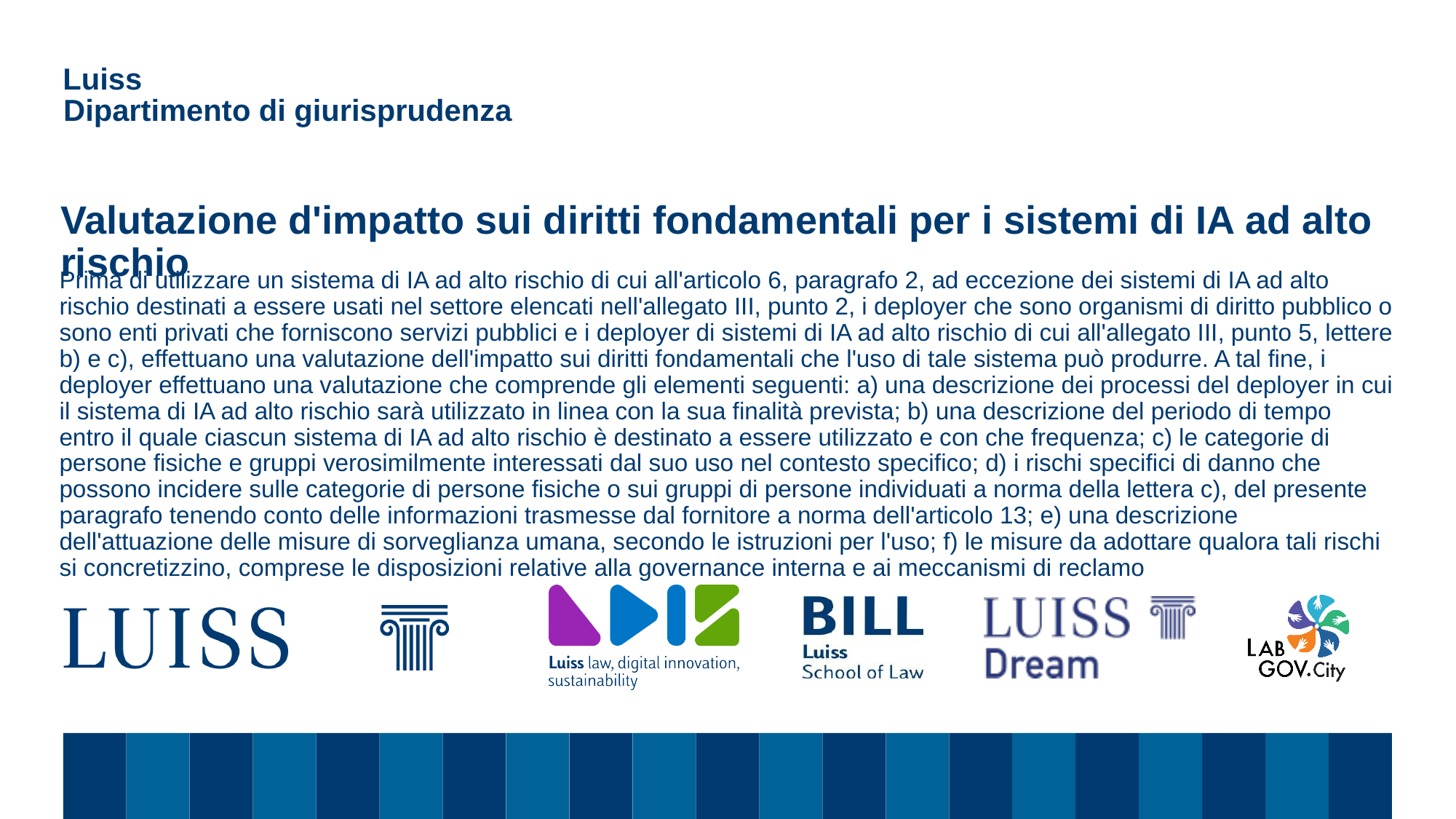

Dipartimento di giurisprudenza

# Valutazione d'impatto sui diritti fondamentali per i sistemi di IA ad alto rischio
Prima di utilizzare un sistema di IA ad alto rischio di cui all'articolo 6, paragrafo 2, ad eccezione dei sistemi di IA ad alto rischio destinati a essere usati nel settore elencati nell'allegato III, punto 2, i deployer che sono organismi di diritto pubblico o sono enti privati che forniscono servizi pubblici e i deployer di sistemi di IA ad alto rischio di cui all'allegato III, punto 5, lettere b) e c), effettuano una valutazione dell'impatto sui diritti fondamentali che l'uso di tale sistema può produrre. A tal fine, i deployer effettuano una valutazione che comprende gli elementi seguenti: a) una descrizione dei processi del deployer in cui il sistema di IA ad alto rischio sarà utilizzato in linea con la sua finalità prevista; b) una descrizione del periodo di tempo entro il quale ciascun sistema di IA ad alto rischio è destinato a essere utilizzato e con che frequenza; c) le categorie di persone fisiche e gruppi verosimilmente interessati dal suo uso nel contesto specifico; d) i rischi specifici di danno che possono incidere sulle categorie di persone fisiche o sui gruppi di persone individuati a norma della lettera c), del presente paragrafo tenendo conto delle informazioni trasmesse dal fornitore a norma dell'articolo 13; e) una descrizione dell'attuazione delle misure di sorveglianza umana, secondo le istruzioni per l'uso; f) le misure da adottare qualora tali rischi si concretizzino, comprese le disposizioni relative alla governance interna e ai meccanismi di reclamo